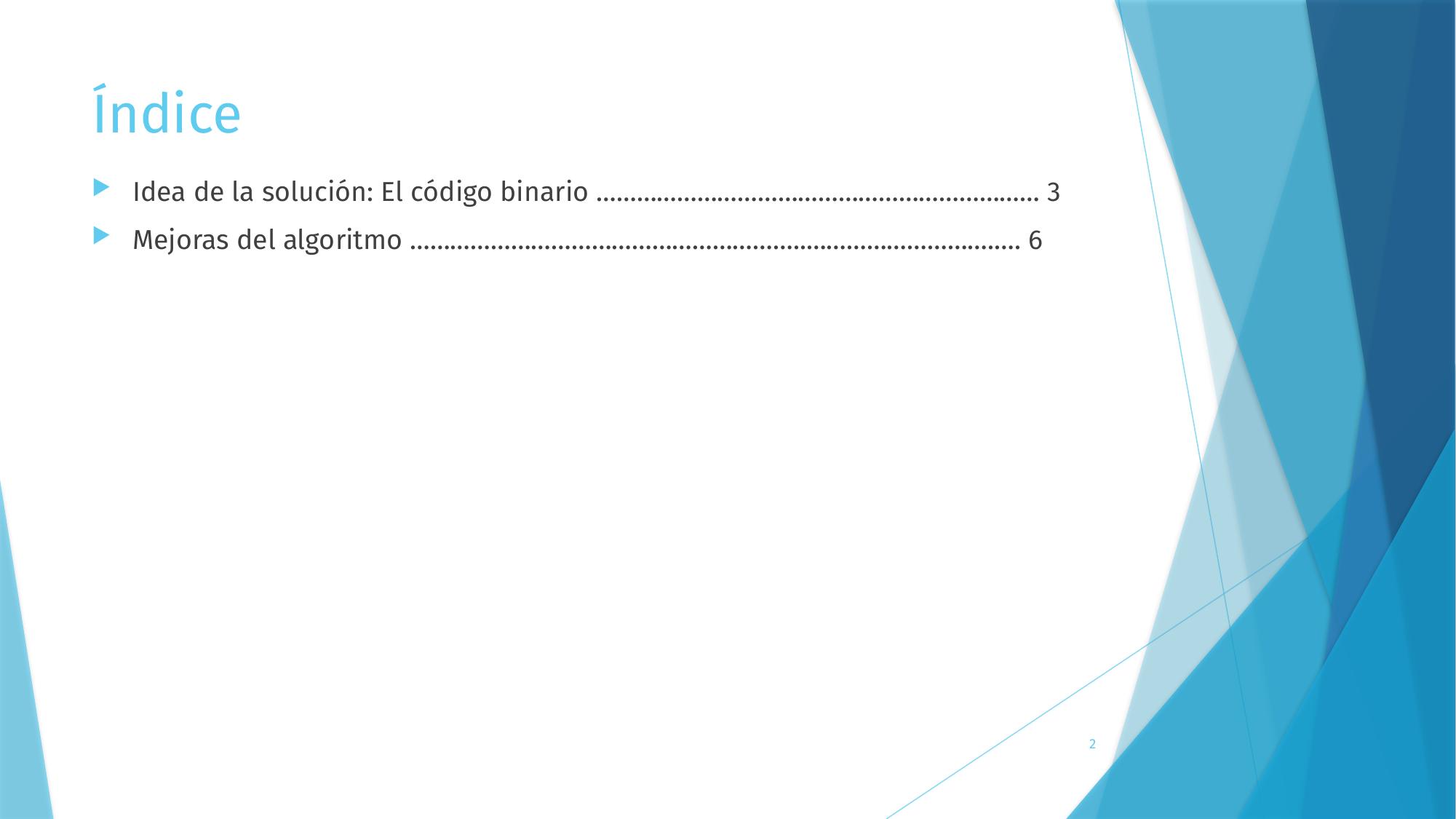

# Índice
Idea de la solución: El código binario ………………………………………………………… 3
Mejoras del algoritmo …………………………………………………..……………………….…. 6
2